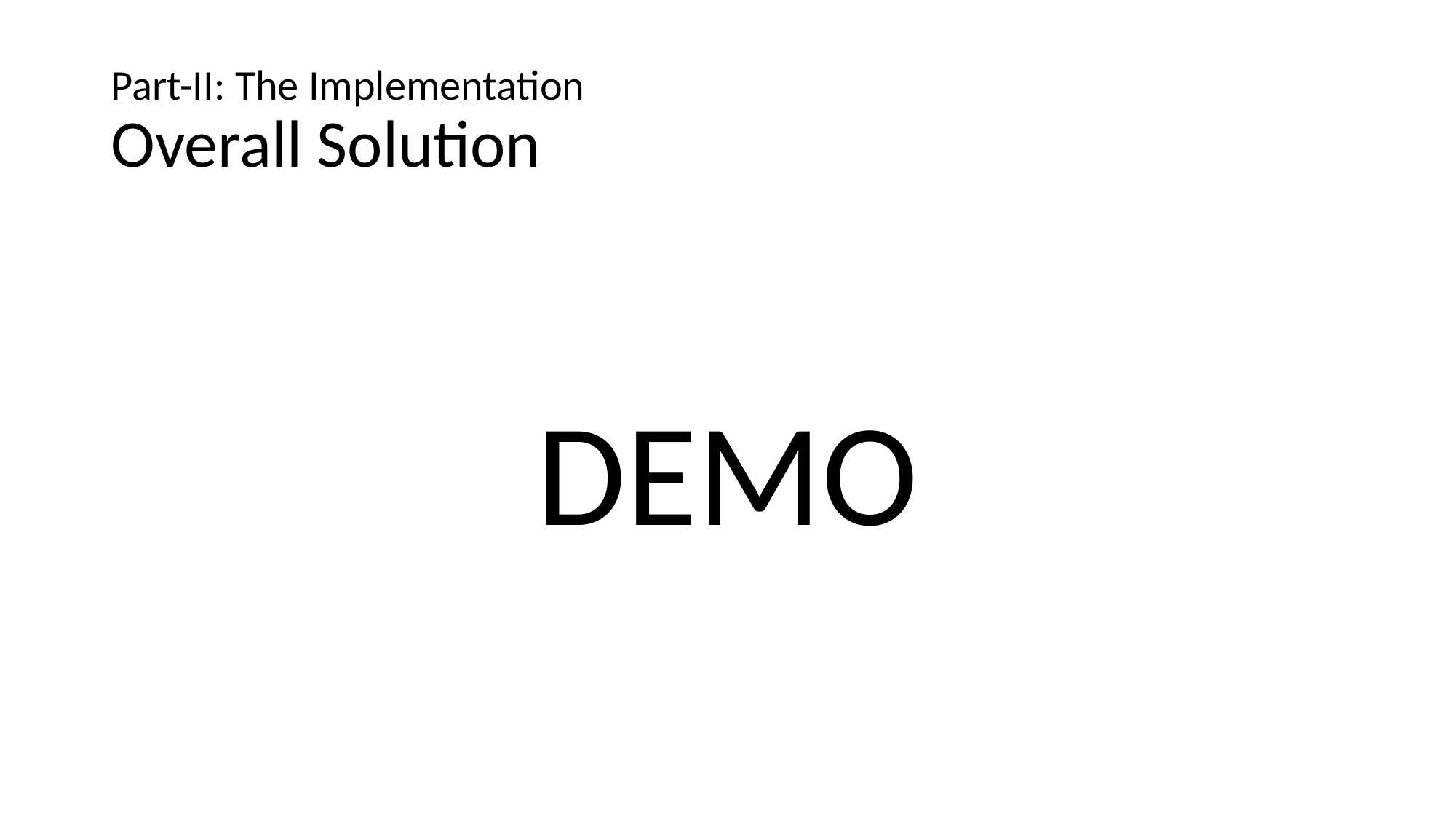

# Part-II: The Implementation Overall Solution
DEMO